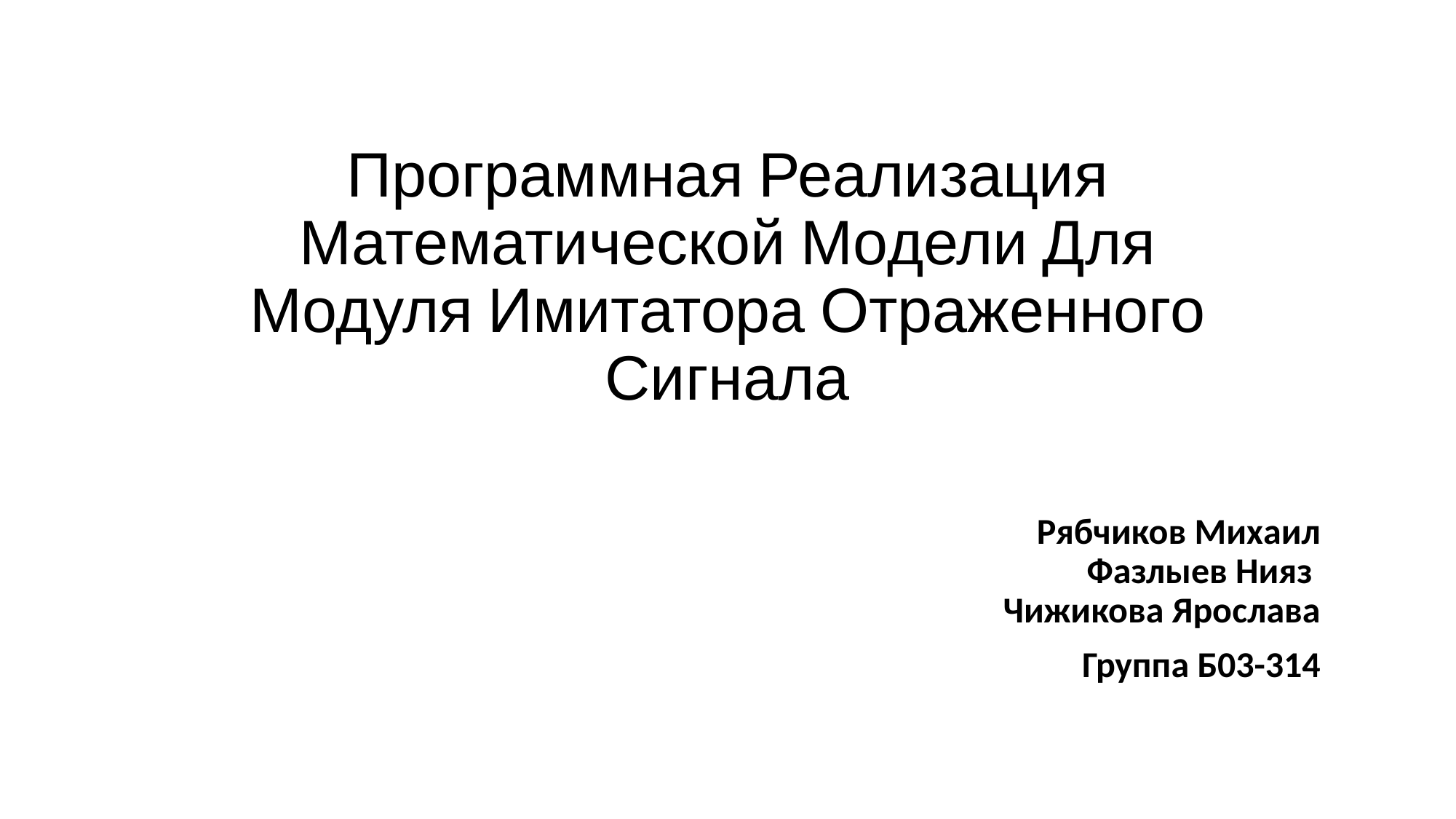

# Программная Реализация Математической Модели Для Модуля Имитатора Отраженного Сигнала
Рябчиков Михаил
Фазлыев Нияз
Чижикова Ярослава
Группа Б03-314